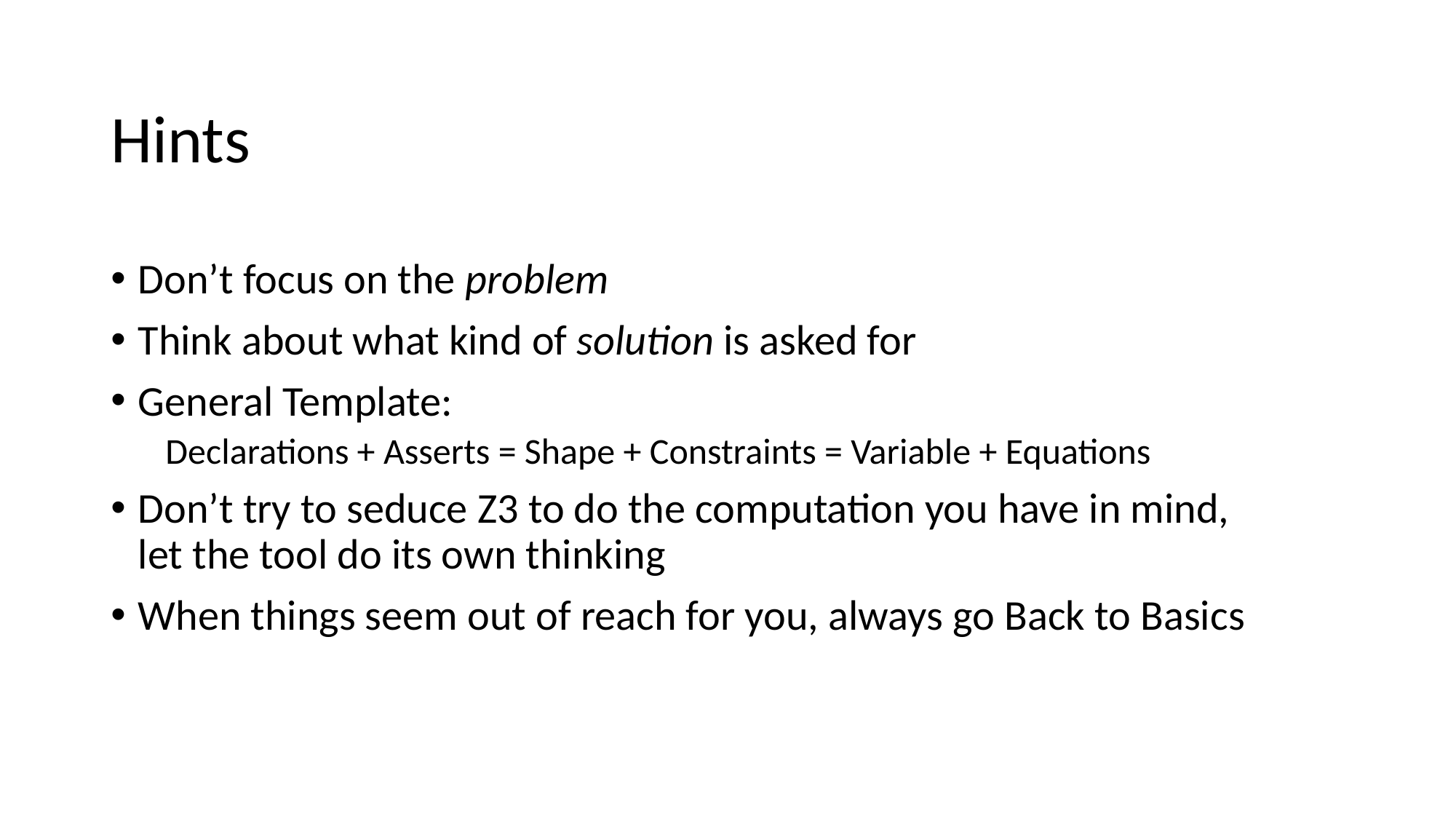

# Hints
Don’t focus on the problem
Think about what kind of solution is asked for
General Template:
Declarations + Asserts = Shape + Constraints = Variable + Equations
Don’t try to seduce Z3 to do the computation you have in mind,
let the tool do its own thinking
When things seem out of reach for you, always go Back to Basics